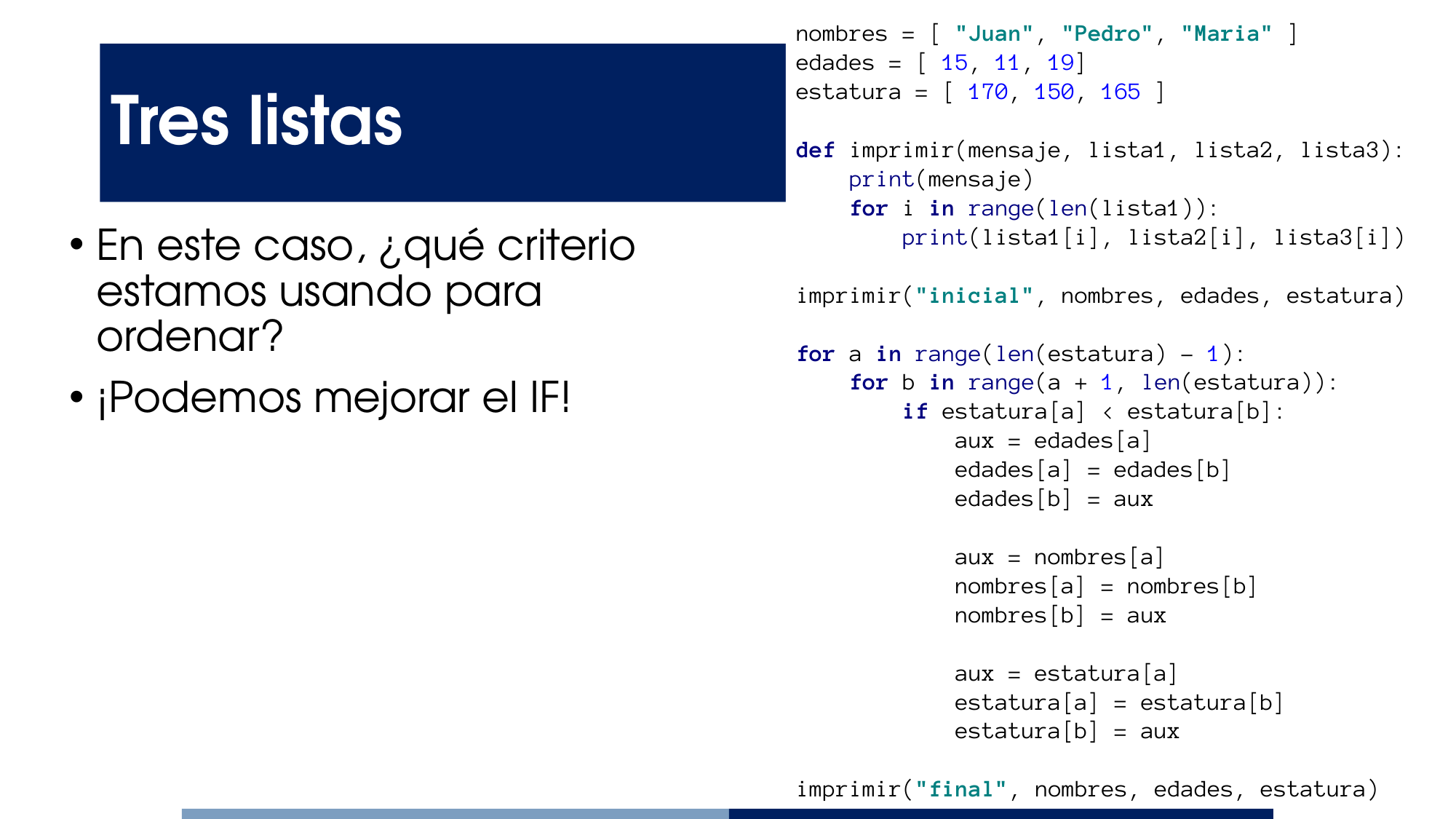

nombres = [ "Juan", "Pedro", "Maria" ]
edades = [ 15, 11, 19]
estatura = [ 170, 150, 165 ]
def imprimir(mensaje, lista1, lista2, lista3):
    print(mensaje)
    for i in range(len(lista1)):
        print(lista1[i], lista2[i], lista3[i])
imprimir("inicial", nombres, edades, estatura)
for a in range(len(estatura) - 1):
    for b in range(a + 1, len(estatura)):
        if estatura[a] < estatura[b]:
            aux = edades[a]
            edades[a] = edades[b]
            edades[b] = aux
            aux = nombres[a]
            nombres[a] = nombres[b]
            nombres[b] = aux
            aux = estatura[a]
            estatura[a] = estatura[b]
            estatura[b] = aux
imprimir("final", nombres, edades, estatura)
# Tres listas
En este caso, ¿qué criterio estamos usando para ordenar?
¡Podemos mejorar el IF!